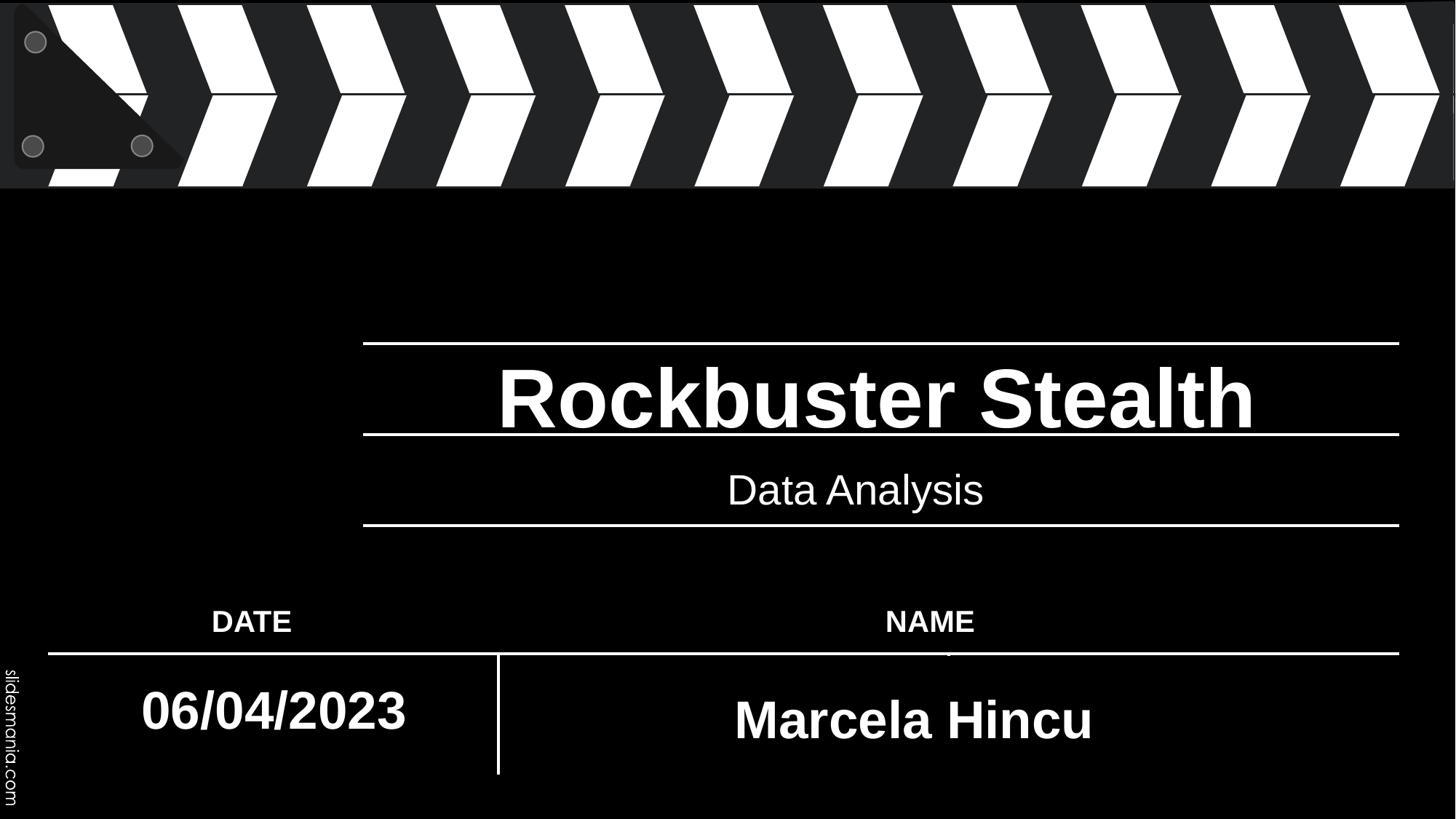

# Rockbuster Stealth
Data Analysis

NAME

06/04/2023
Marcela Hincu